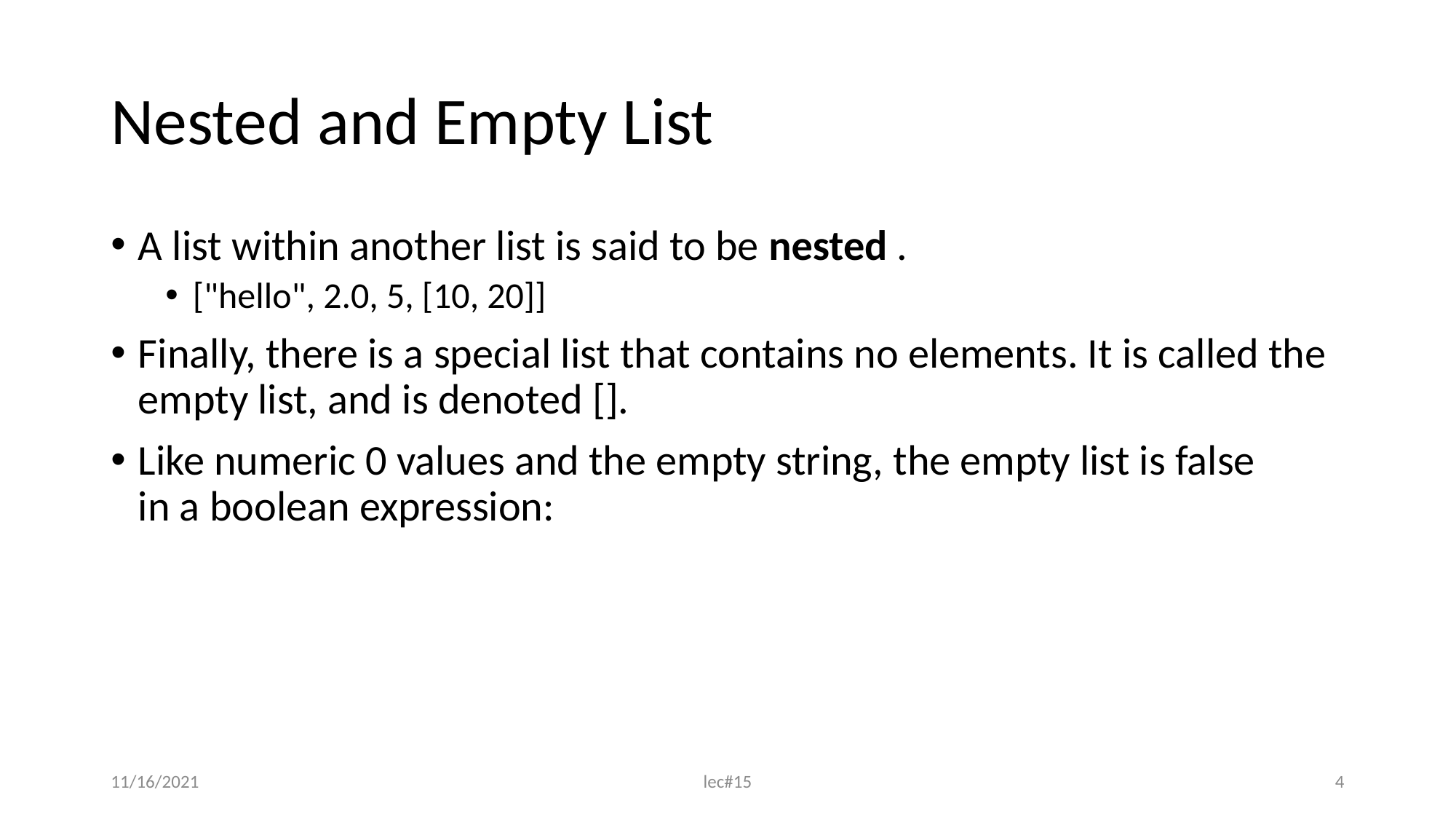

# Nested and Empty List
A list within another list is said to be nested .
["hello", 2.0, 5, [10, 20]]
Finally, there is a special list that contains no elements. It is called the empty list, and is denoted [].
Like numeric 0 values and the empty string, the empty list is false
in a boolean expression:
11/16/2021
lec#15
4